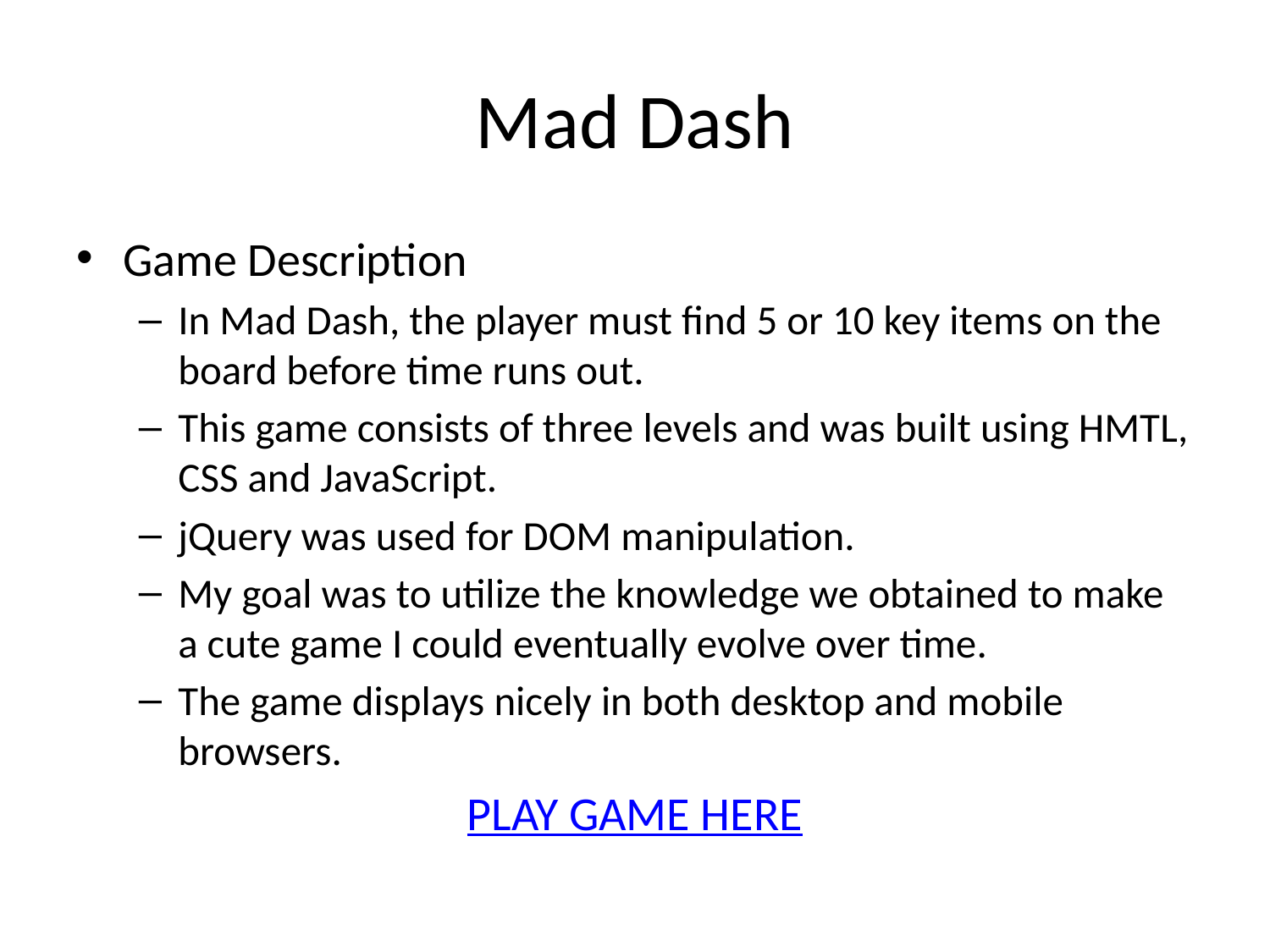

# Mad Dash
Game Description
In Mad Dash, the player must find 5 or 10 key items on the board before time runs out.
This game consists of three levels and was built using HMTL, CSS and JavaScript.
jQuery was used for DOM manipulation.
My goal was to utilize the knowledge we obtained to make a cute game I could eventually evolve over time.
The game displays nicely in both desktop and mobile browsers.
PLAY GAME HERE